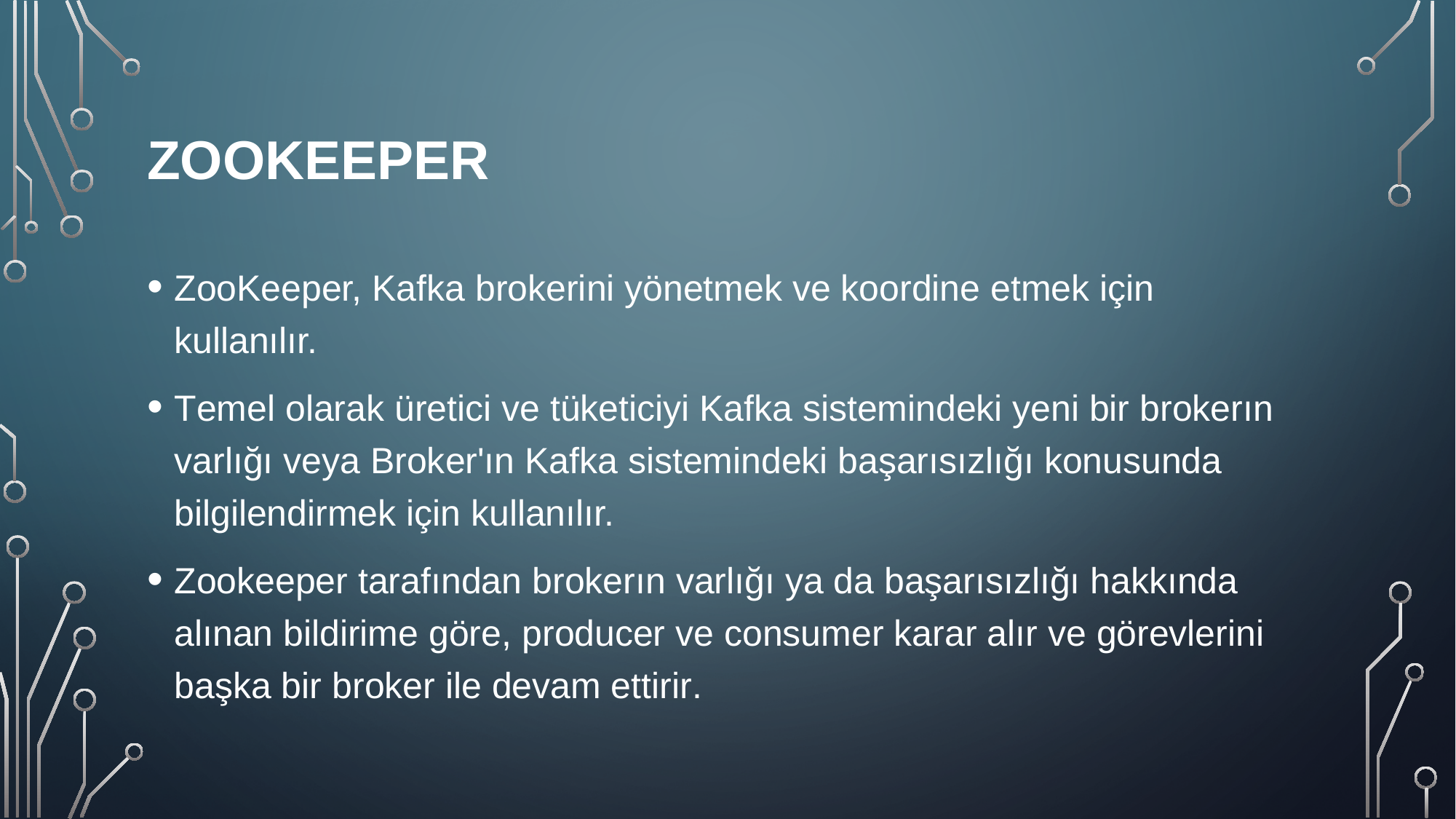

# ZooKeeper
ZooKeeper, Kafka brokerini yönetmek ve koordine etmek için kullanılır.
Temel olarak üretici ve tüketiciyi Kafka sistemindeki yeni bir brokerın varlığı veya Broker'ın Kafka sistemindeki başarısızlığı konusunda bilgilendirmek için kullanılır.
Zookeeper tarafından brokerın varlığı ya da başarısızlığı hakkında alınan bildirime göre, producer ve consumer karar alır ve görevlerini başka bir broker ile devam ettirir.